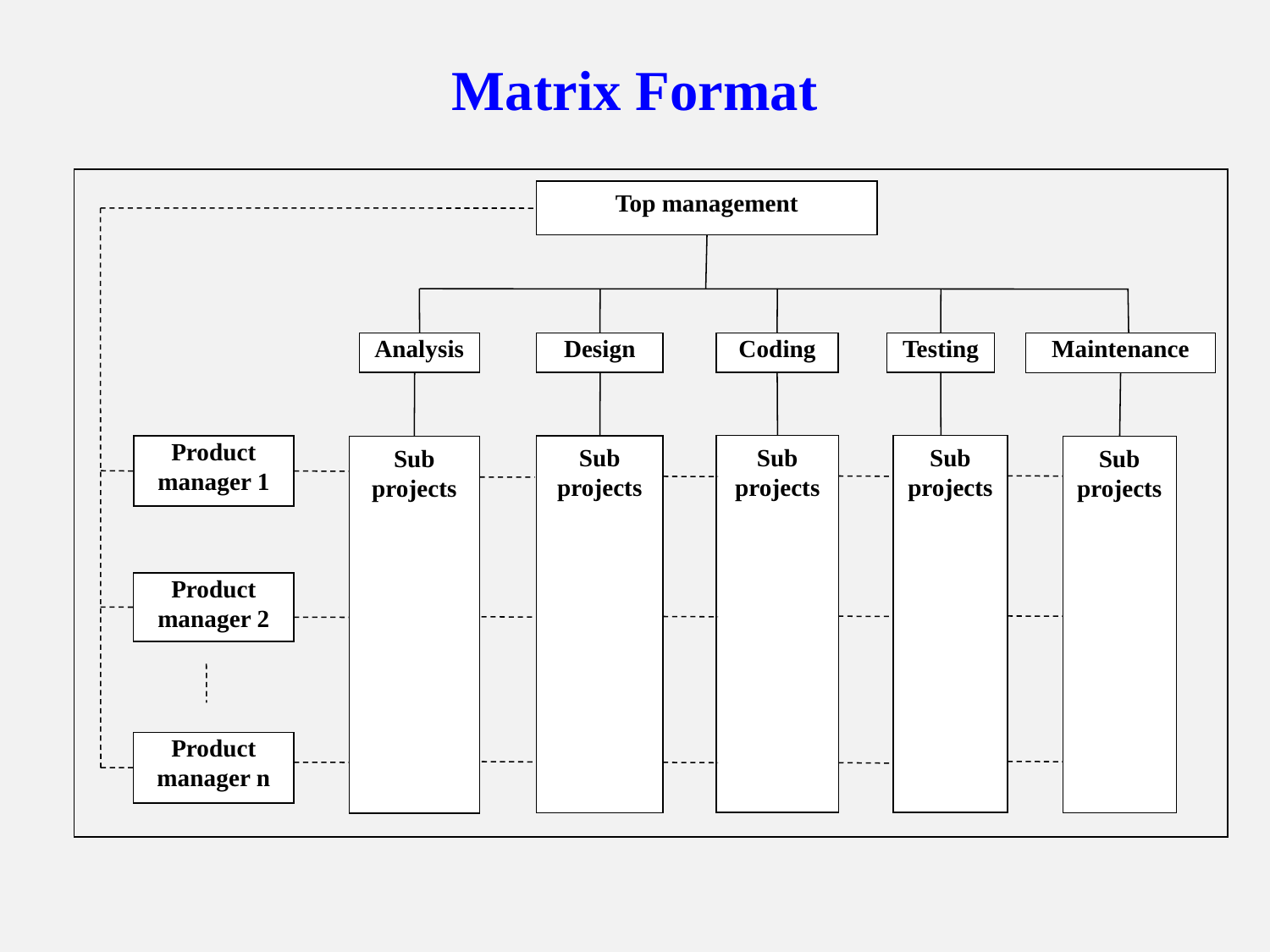

# Matrix Format

Top management

Analysis
Design
Coding
Testing
Maintenance

Sub projects

Sub projects

Product manager 1
Sub projects

Sub projects

Sub projects

Product manager 2

Product manager n